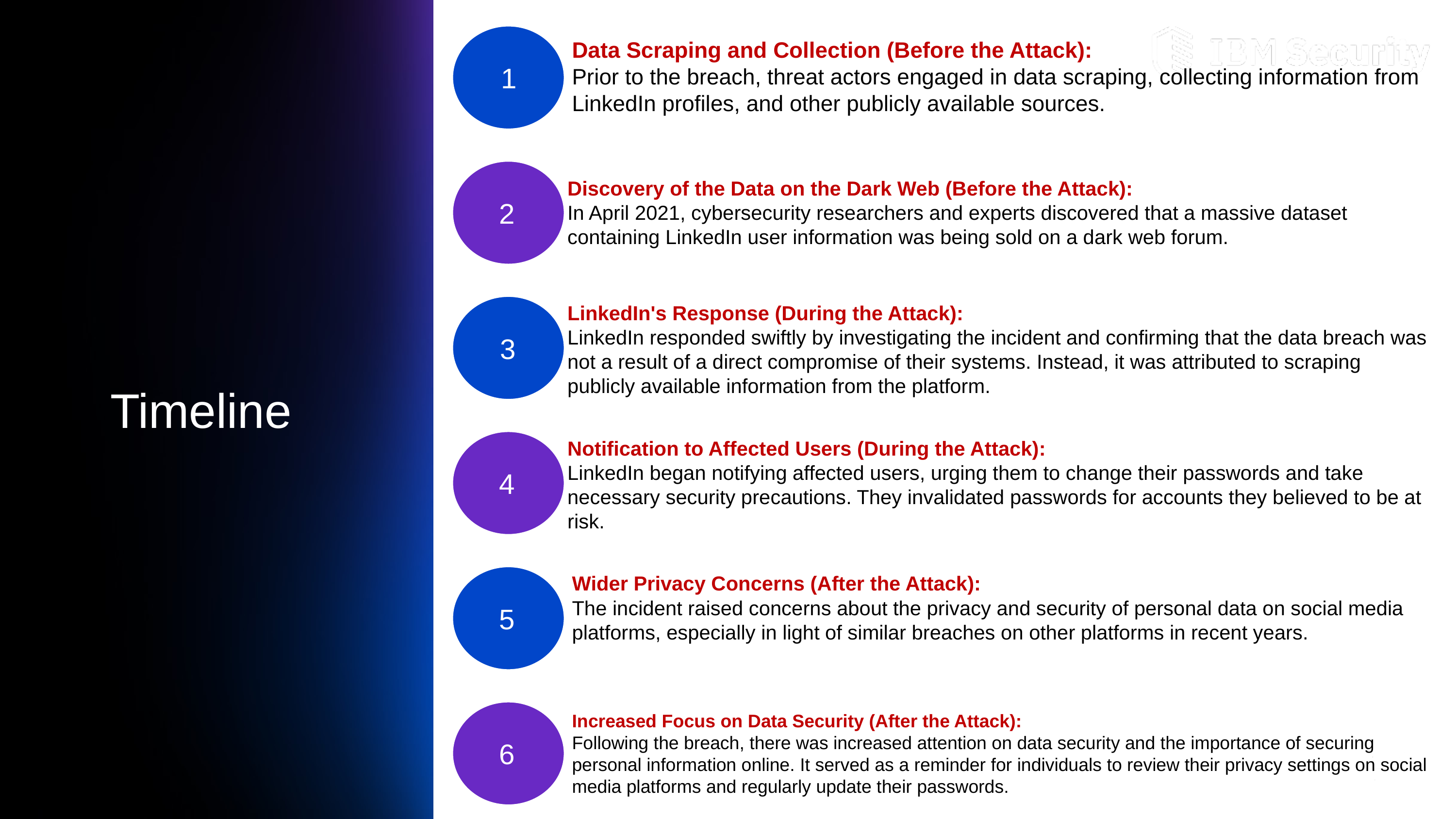

1

2

3

4

5

6
Data Scraping and Collection (Before the Attack):
Prior to the breach, threat actors engaged in data scraping, collecting information from LinkedIn profiles, and other publicly available sources.
Discovery of the Data on the Dark Web (Before the Attack):
In April 2021, cybersecurity researchers and experts discovered that a massive dataset containing LinkedIn user information was being sold on a dark web forum.
LinkedIn's Response (During the Attack):
LinkedIn responded swiftly by investigating the incident and confirming that the data breach was not a result of a direct compromise of their systems. Instead, it was attributed to scraping publicly available information from the platform.
Notification to Affected Users (During the Attack):
LinkedIn began notifying affected users, urging them to change their passwords and take necessary security precautions. They invalidated passwords for accounts they believed to be at risk.
Wider Privacy Concerns (After the Attack):
The incident raised concerns about the privacy and security of personal data on social media platforms, especially in light of similar breaches on other platforms in recent years.
Increased Focus on Data Security (After the Attack):
Following the breach, there was increased attention on data security and the importance of securing personal information online. It served as a reminder for individuals to review their privacy settings on social media platforms and regularly update their passwords.
Timeline